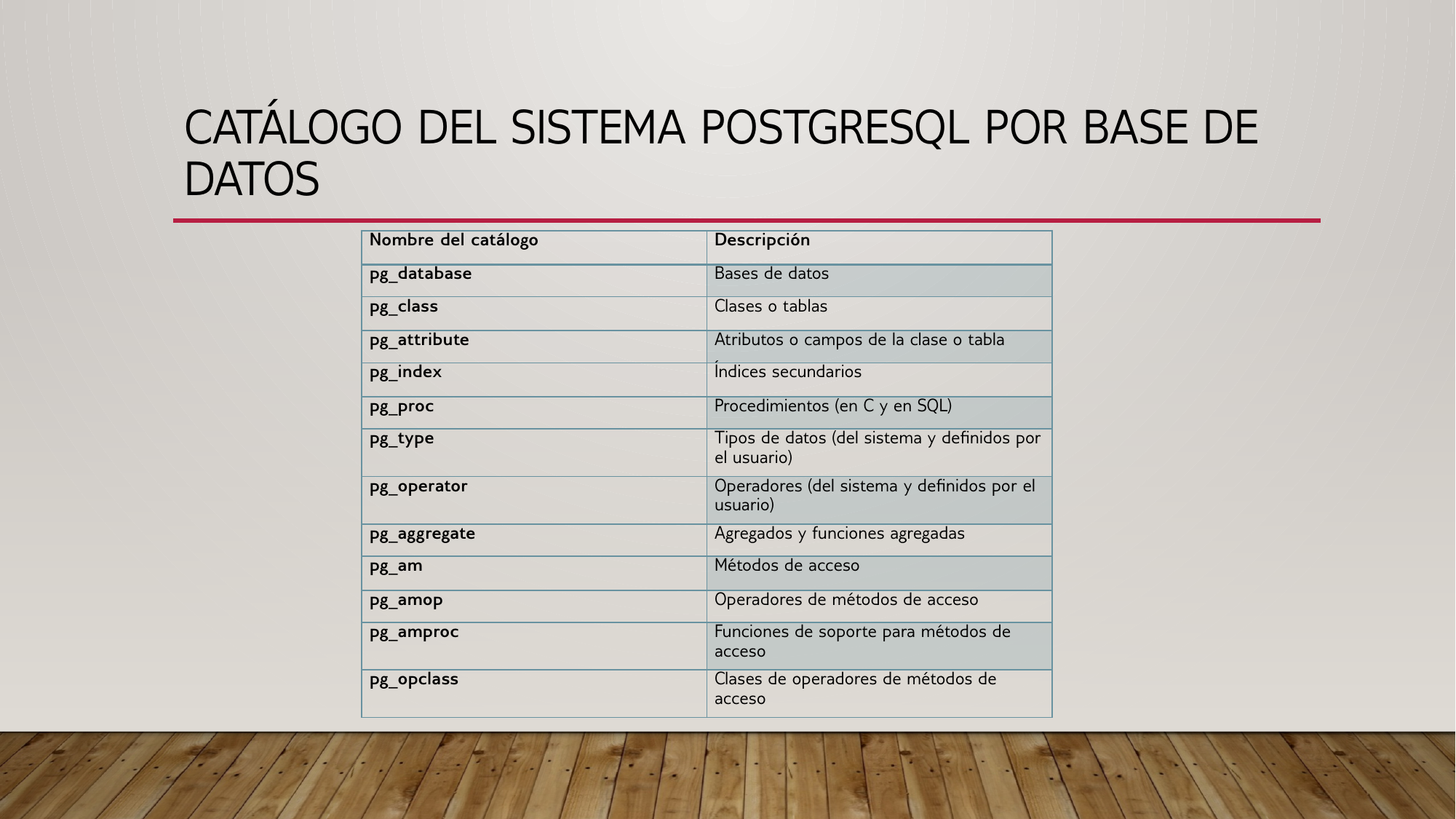

# Catálogo del sistema postgresql por base de datos
| Nombre del catálogo | Descripción |
| --- | --- |
| pg\_database | Bases de datos |
| pg\_class | Clases o tablas |
| pg\_attribute | Atributos o campos de la clase o tabla |
| pg\_index | Índices secundarios |
| pg\_proc | Procedimientos (en C y en SQL) |
| pg\_type | Tipos de datos (del sistema y definidos por el usuario) |
| pg\_operator | Operadores (del sistema y definidos por el usuario) |
| pg\_aggregate | Agregados y funciones agregadas |
| pg\_am | Métodos de acceso |
| pg\_amop | Operadores de métodos de acceso |
| pg\_amproc | Funciones de soporte para métodos de acceso |
| pg\_opclass | Clases de operadores de métodos de acceso |